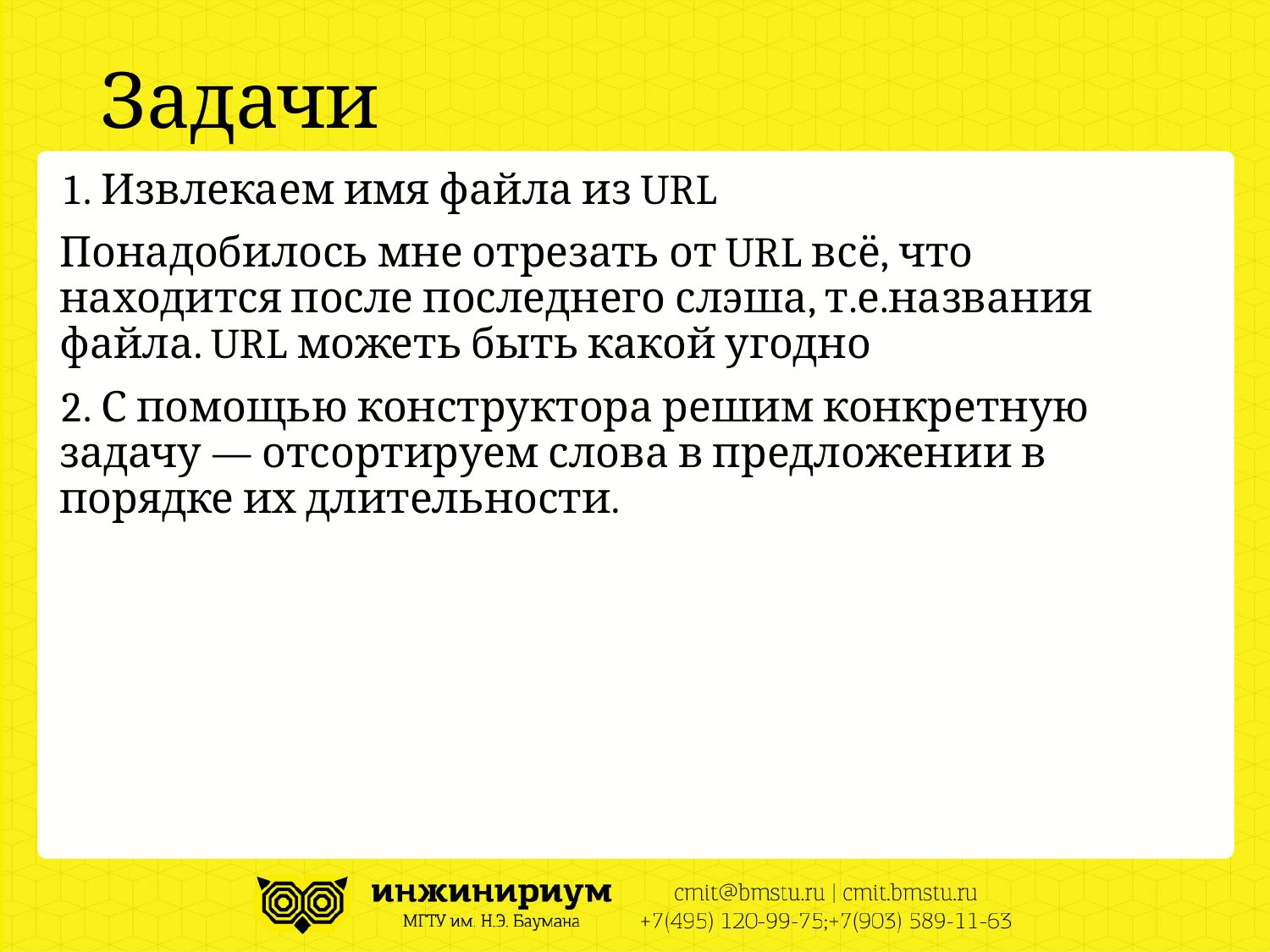

# Задачи
1. Извлекаем имя файла из URL
Понадобилось мне отрезать от URL всё, что находится после последнего слэша, т.е.названия файла. URL можеть быть какой угодно
2. С помощью конструктора решим конкретную задачу — отсортируем слова в предложении в порядке их длительности.